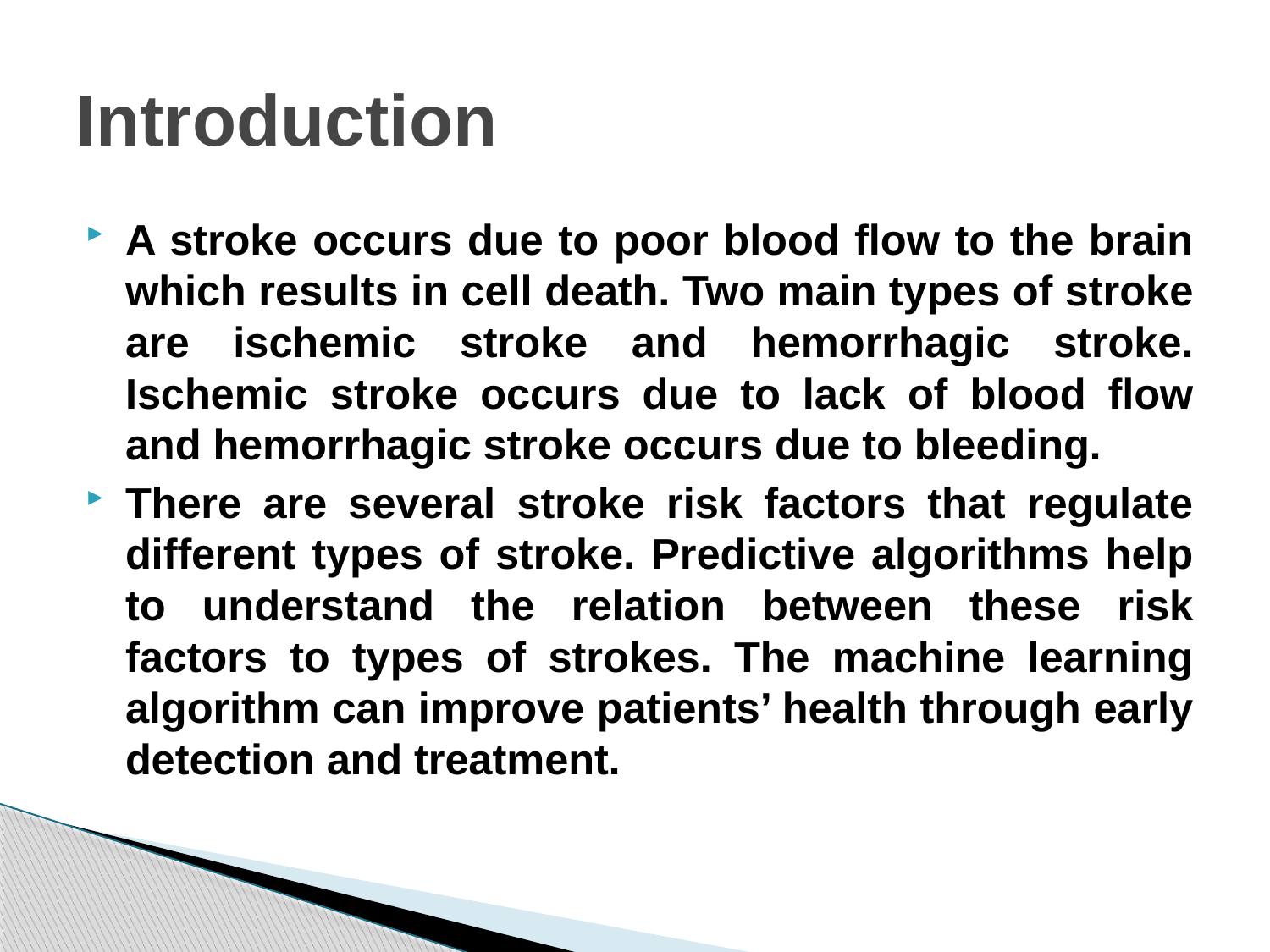

# Introduction
A stroke occurs due to poor blood flow to the brain which results in cell death. Two main types of stroke are ischemic stroke and hemorrhagic stroke. Ischemic stroke occurs due to lack of blood flow and hemorrhagic stroke occurs due to bleeding.
There are several stroke risk factors that regulate different types of stroke. Predictive algorithms help to understand the relation between these risk factors to types of strokes. The machine learning algorithm can improve patients’ health through early detection and treatment.